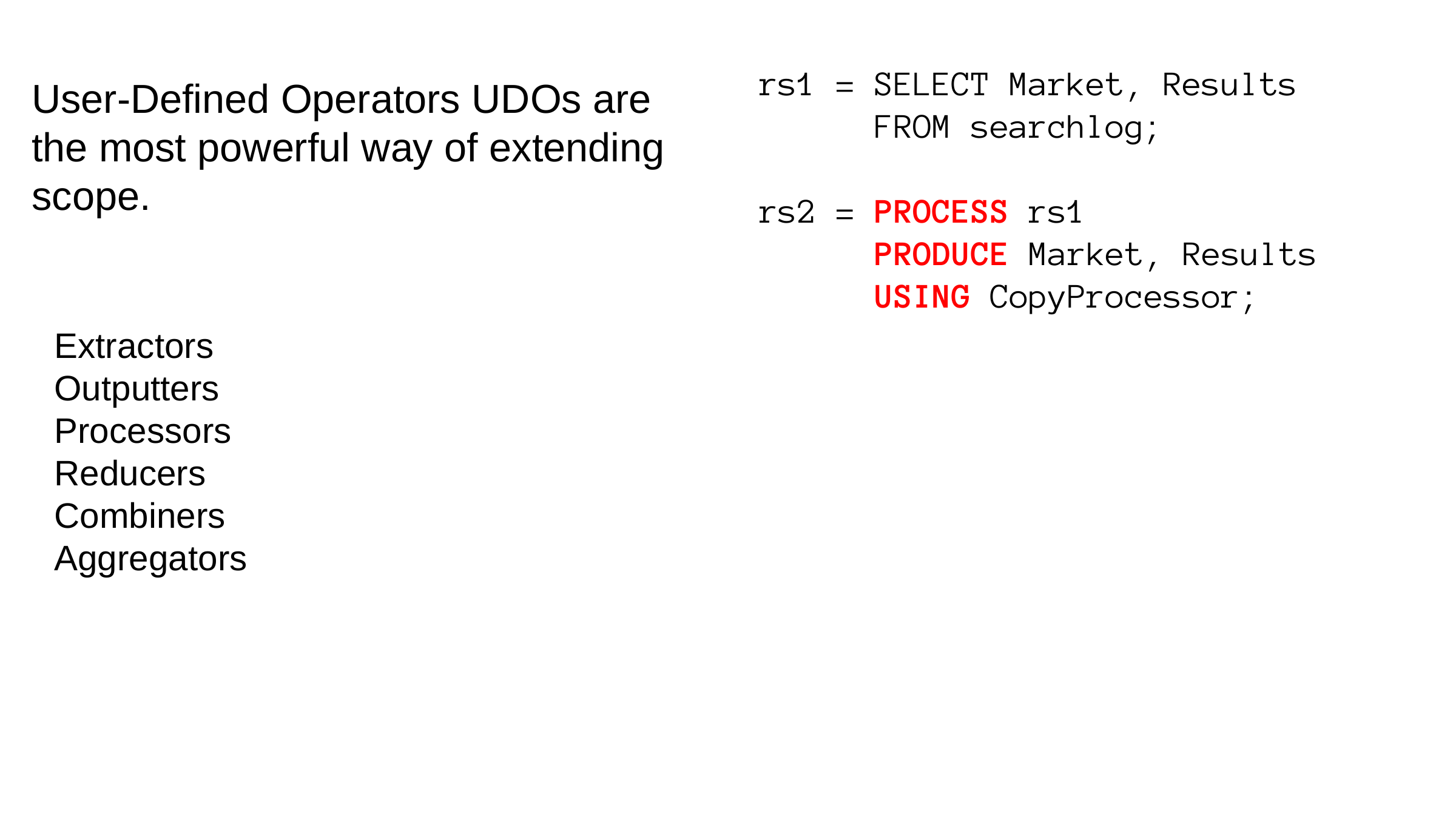

rs1 = SELECT Market, Results
      FROM searchlog;

rs2 = PROCESS rs1
      PRODUCE Market, Results
      USING CopyProcessor;
User-Defined Operators UDOs are the most powerful way of extending scope.
Extractors
Outputters
Processors
Reducers
Combiners
Aggregators